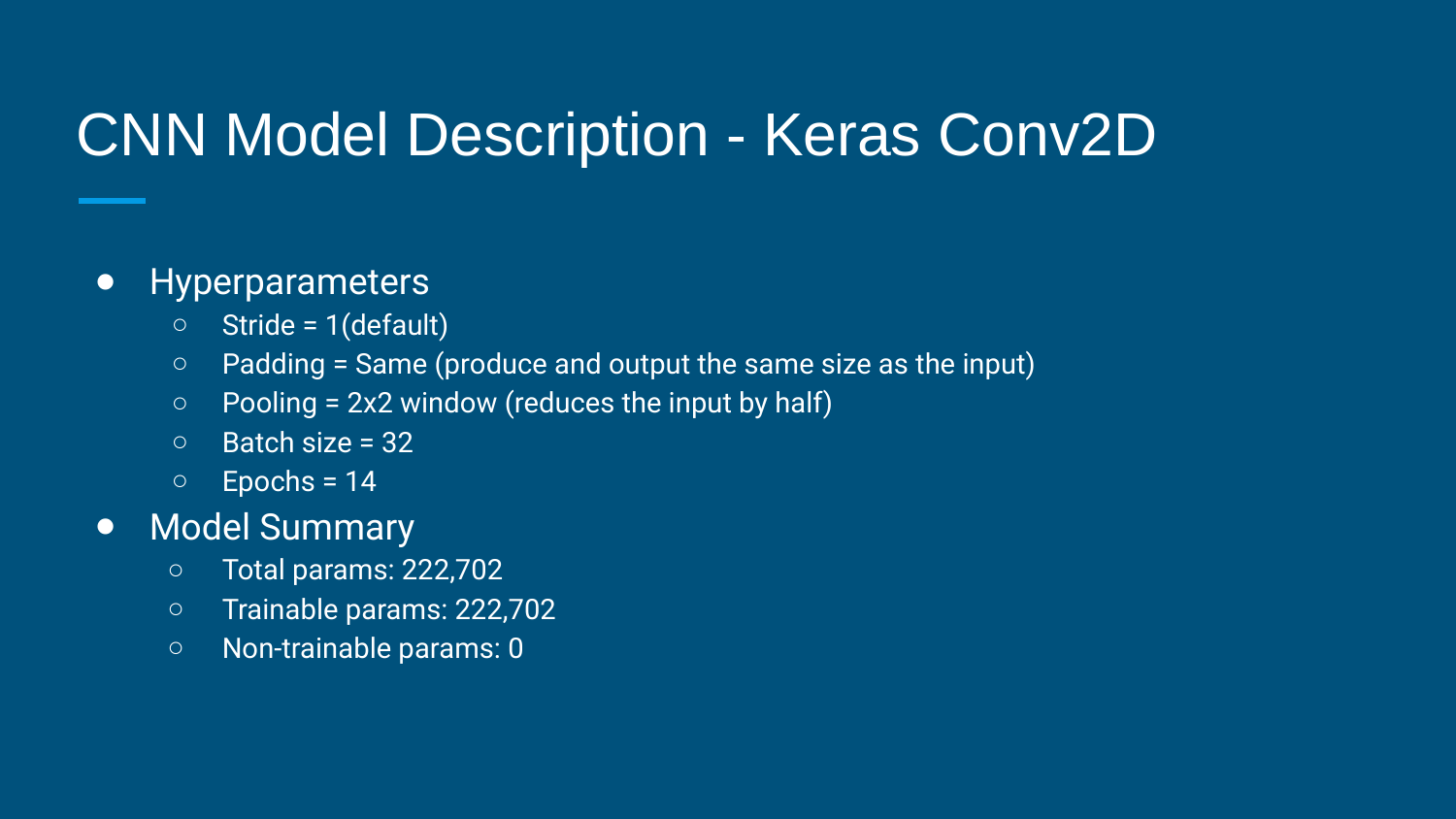

# CNN Model Description - Keras Conv2D
Hyperparameters
Stride = 1(default)
Padding = Same (produce and output the same size as the input)
Pooling = 2x2 window (reduces the input by half)
Batch size = 32
Epochs = 14
Model Summary
Total params: 222,702
Trainable params: 222,702
Non-trainable params: 0